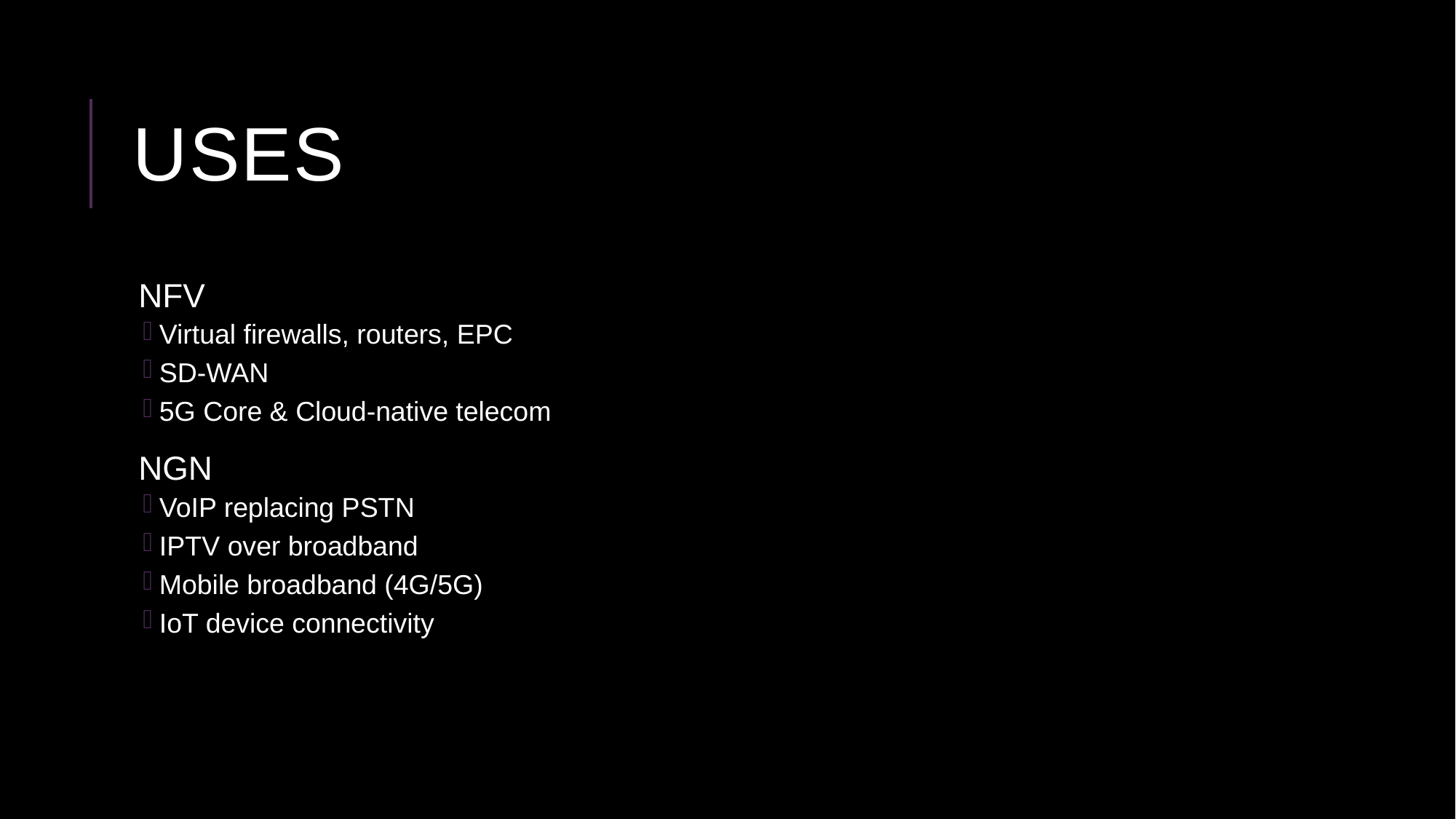

# Uses
NFV
Virtual firewalls, routers, EPC
SD-WAN
5G Core & Cloud-native telecom
NGN
VoIP replacing PSTN
IPTV over broadband
Mobile broadband (4G/5G)
IoT device connectivity